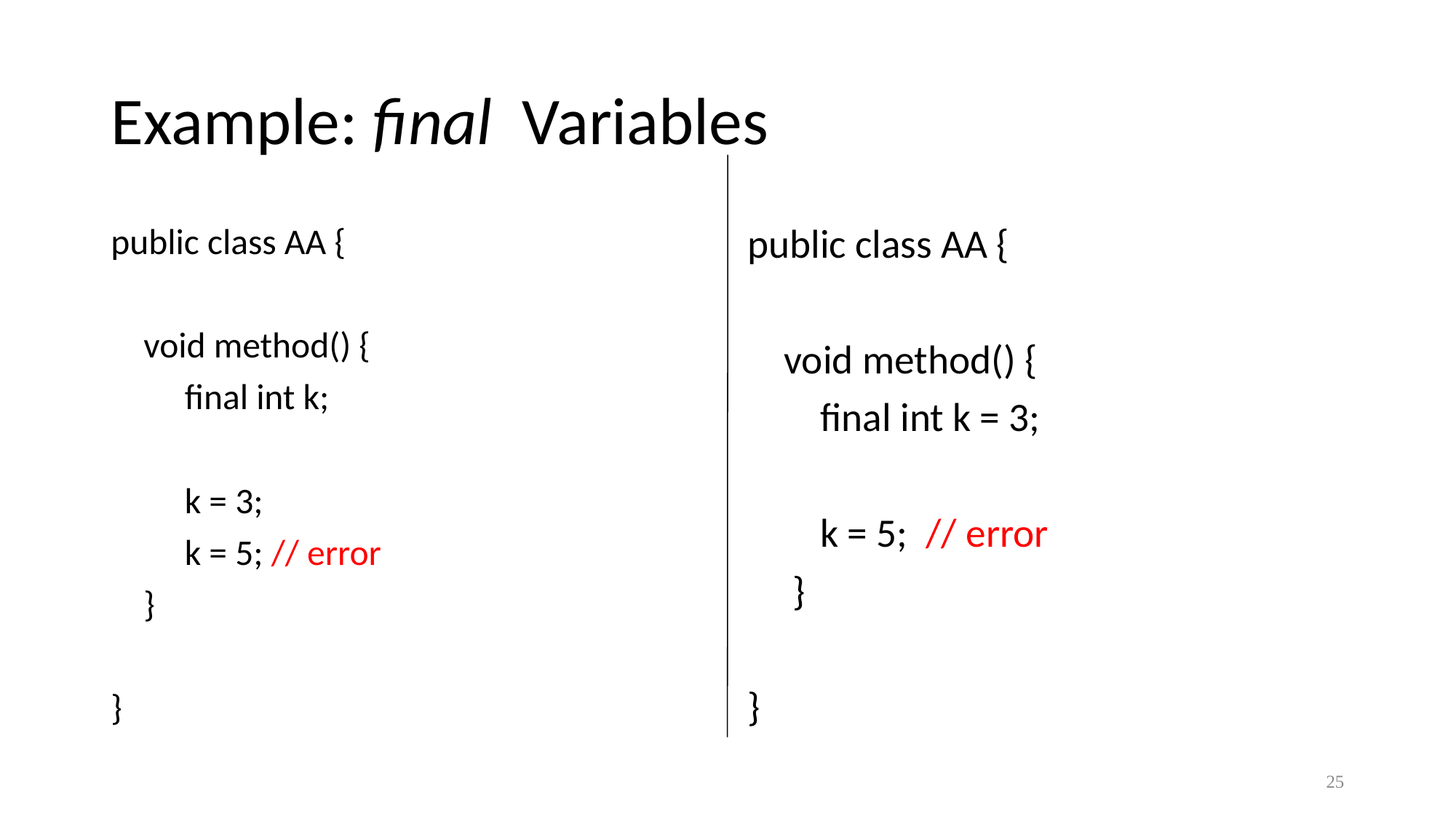

# Example: final  Variables
public class AA {

    void method() {
         final int k;

         k = 3;
         k = 5; // error
    }

}

public class AA {

    void method() {
        final int k = 3;

        k = 5;  // error
     }

}
25